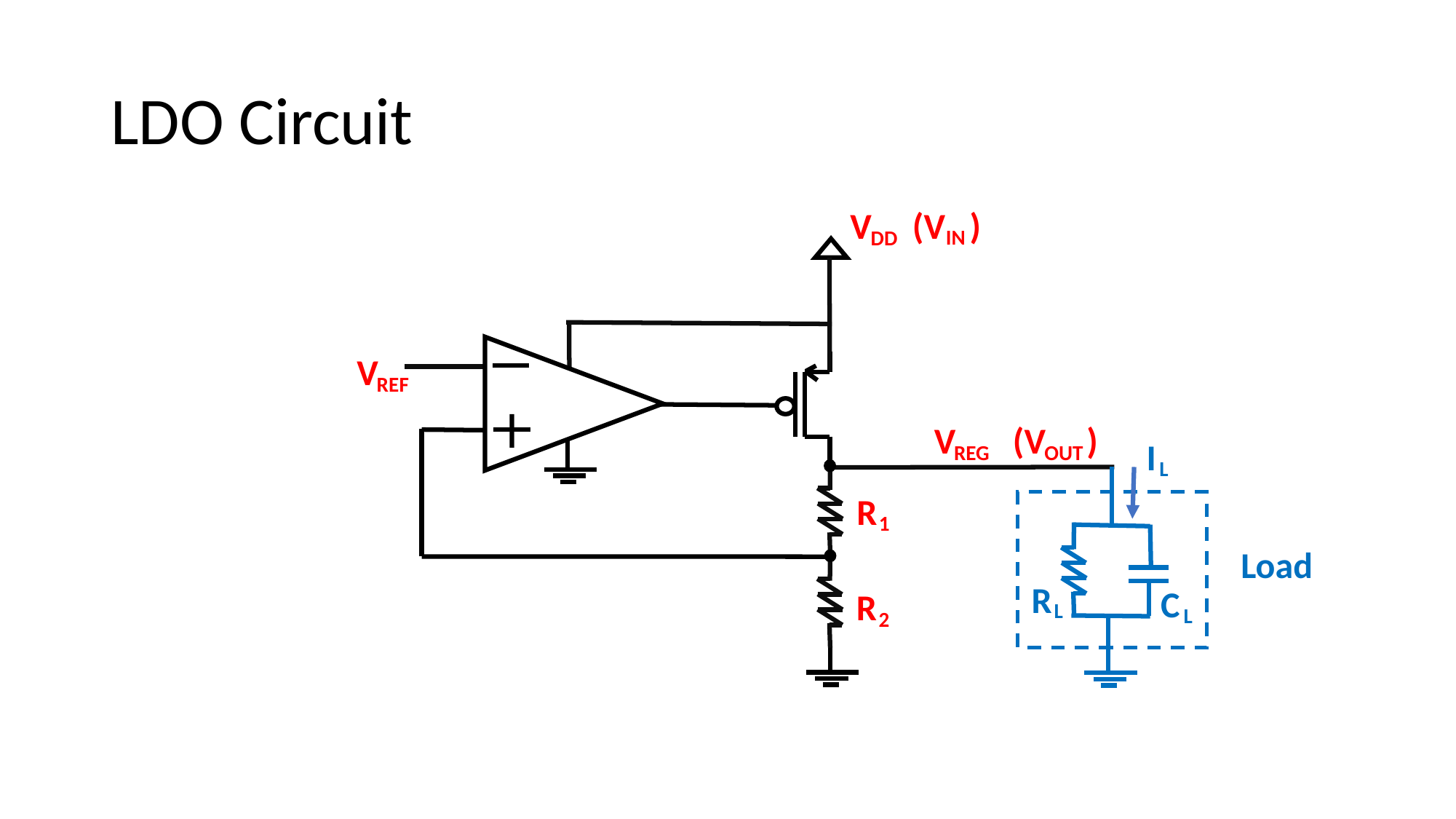

# LDO Circuit
V     (V   )
IN
DD

V
REF

V       (V     )
I
L
REG
OUT

R

1
Load

R
C
R
L
L
2